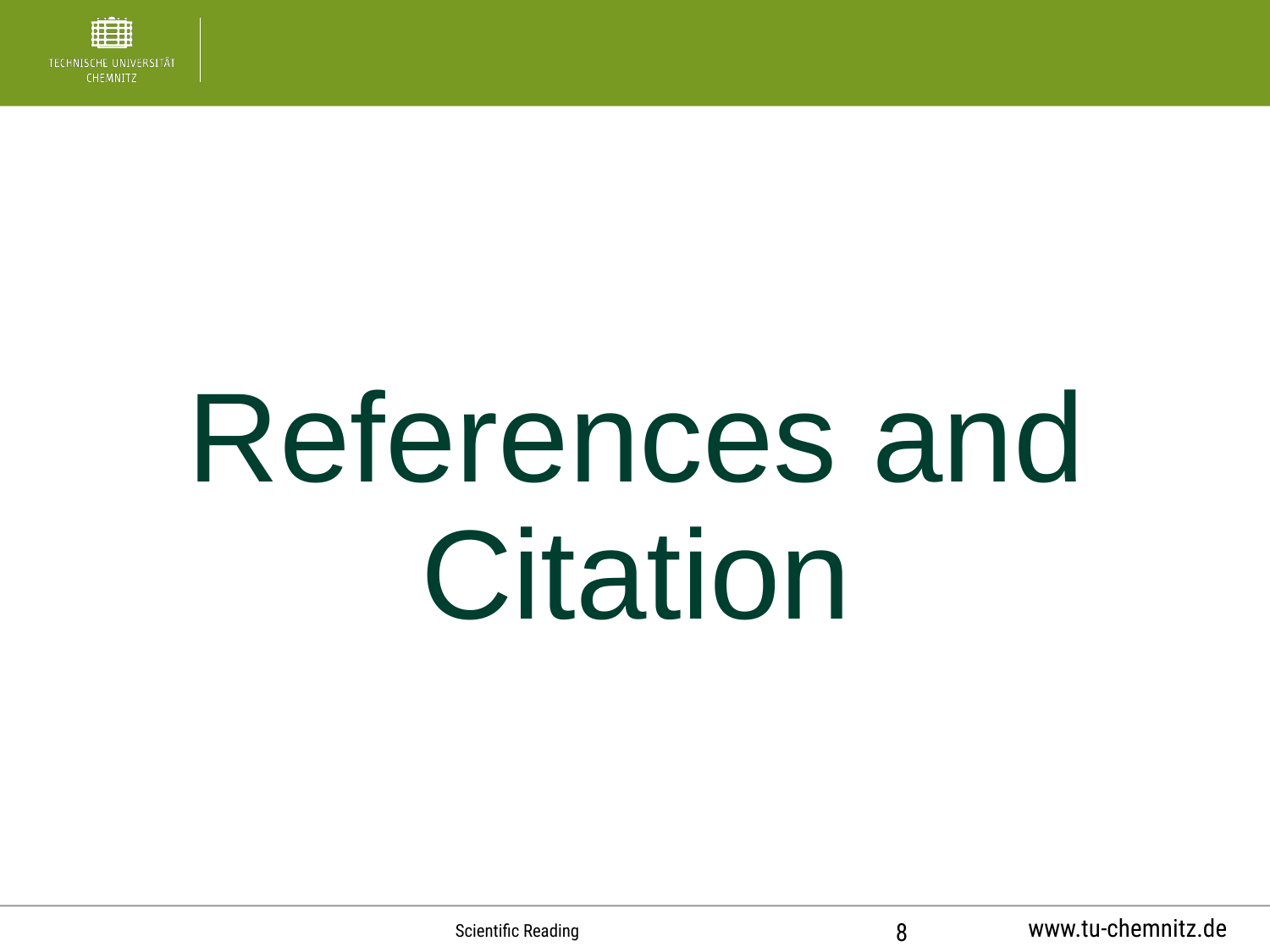

#

References and Citation
Scientific Reading
8